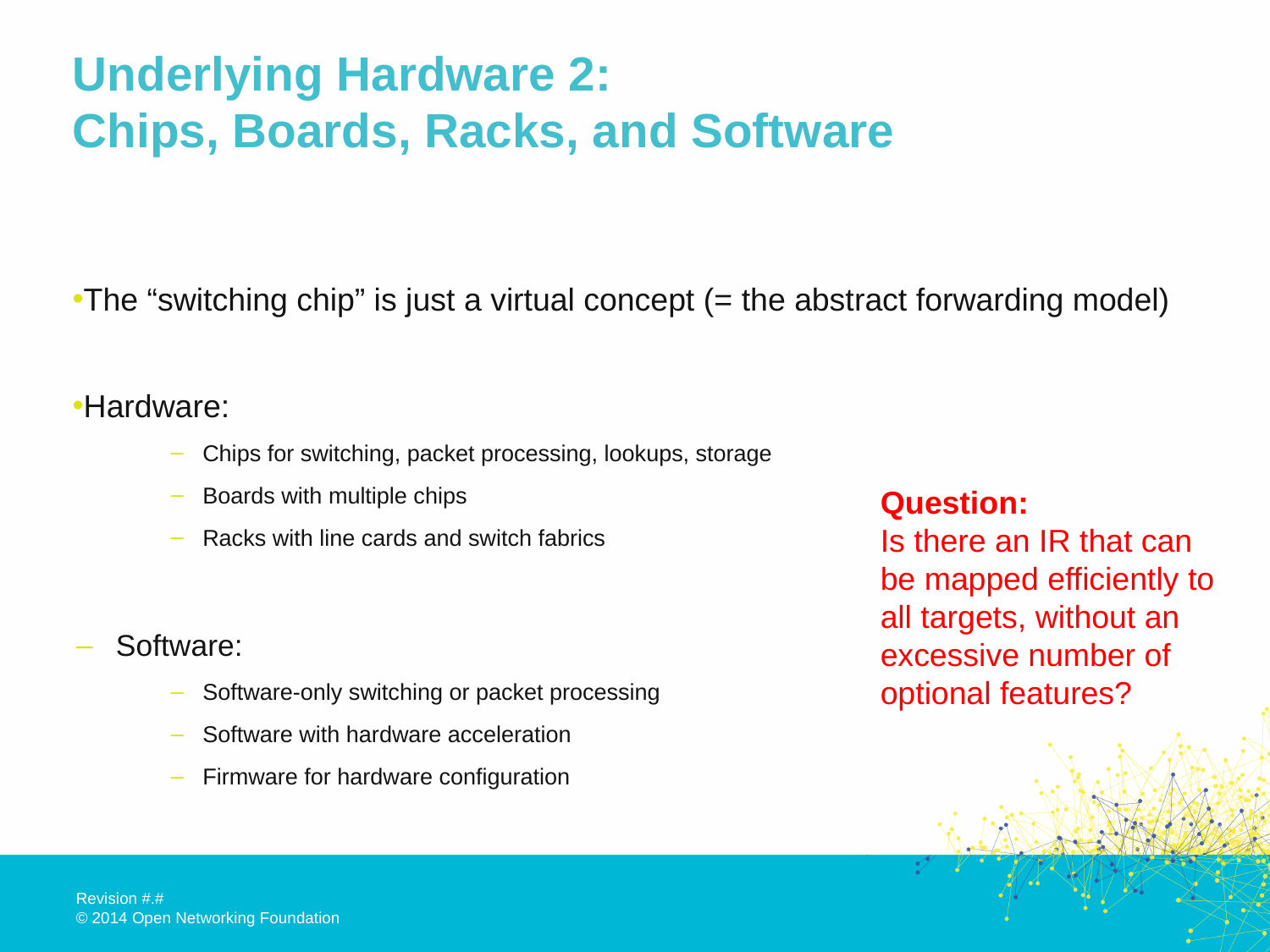

# Underlying Hardware 2: Chips, Boards, Racks, and Software

The “switching chip” is just a virtual concept (= the abstract forwarding model)

Hardware:
Chips for switching, packet processing, lookups, storage
Boards with multiple chips
Racks with line cards and switch fabrics

Software:
Software-only switching or packet processing
Software with hardware acceleration
Firmware for hardware configuration
Question:
Is there an IR that can be mapped efficiently to all targets, without an excessive number of optional features?